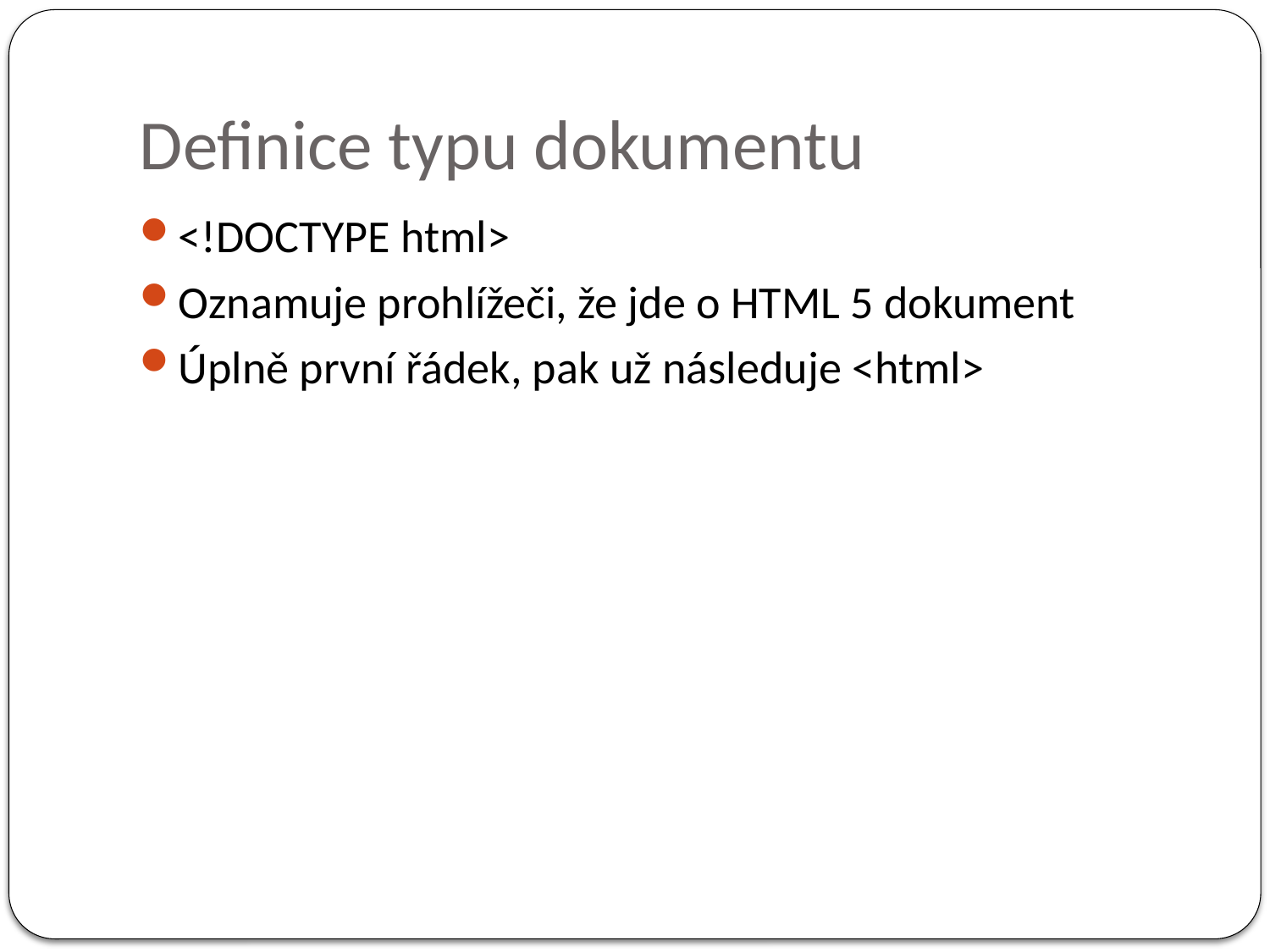

# Definice typu dokumentu
<!DOCTYPE html>
Oznamuje prohlížeči, že jde o HTML 5 dokument
Úplně první řádek, pak už následuje <html>